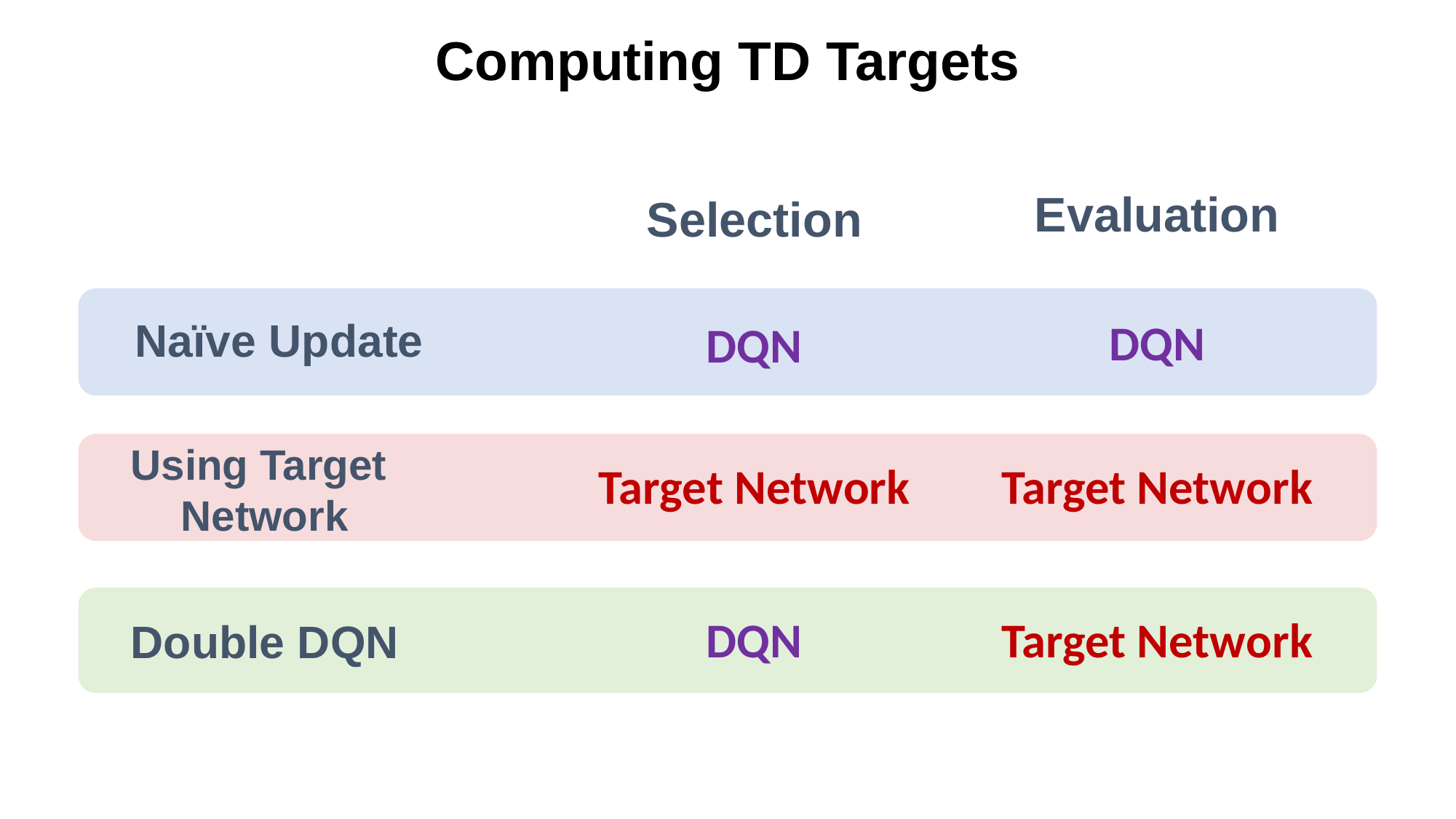

# Computing TD Targets
Evaluation
Selection

Naïve Update
DQN
DQN
Using Target
Network

Target Network
Target Network

Target Network
DQN
Double DQN